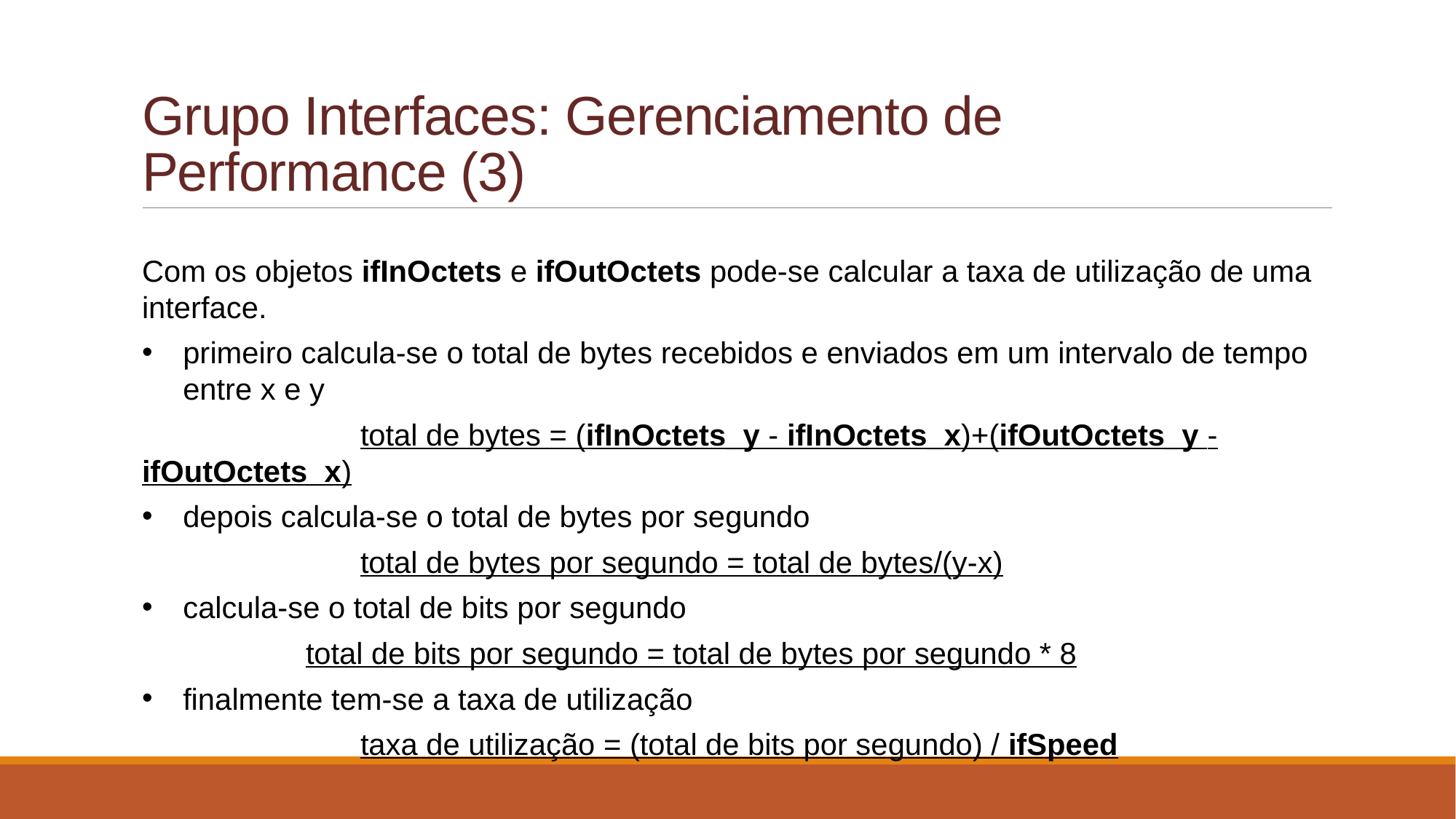

# Grupo Interfaces: Gerenciamento de Performance (3)
Com os objetos ifInOctets e ifOutOctets pode-se calcular a taxa de utilização de uma interface.
primeiro calcula-se o total de bytes recebidos e enviados em um intervalo de tempo entre x e y
		total de bytes = (ifInOctets_y - ifInOctets_x)+(ifOutOctets_y - ifOutOctets_x)
depois calcula-se o total de bytes por segundo
		total de bytes por segundo = total de bytes/(y-x)
calcula-se o total de bits por segundo
	total de bits por segundo = total de bytes por segundo * 8
finalmente tem-se a taxa de utilização
		taxa de utilização = (total de bits por segundo) / ifSpeed